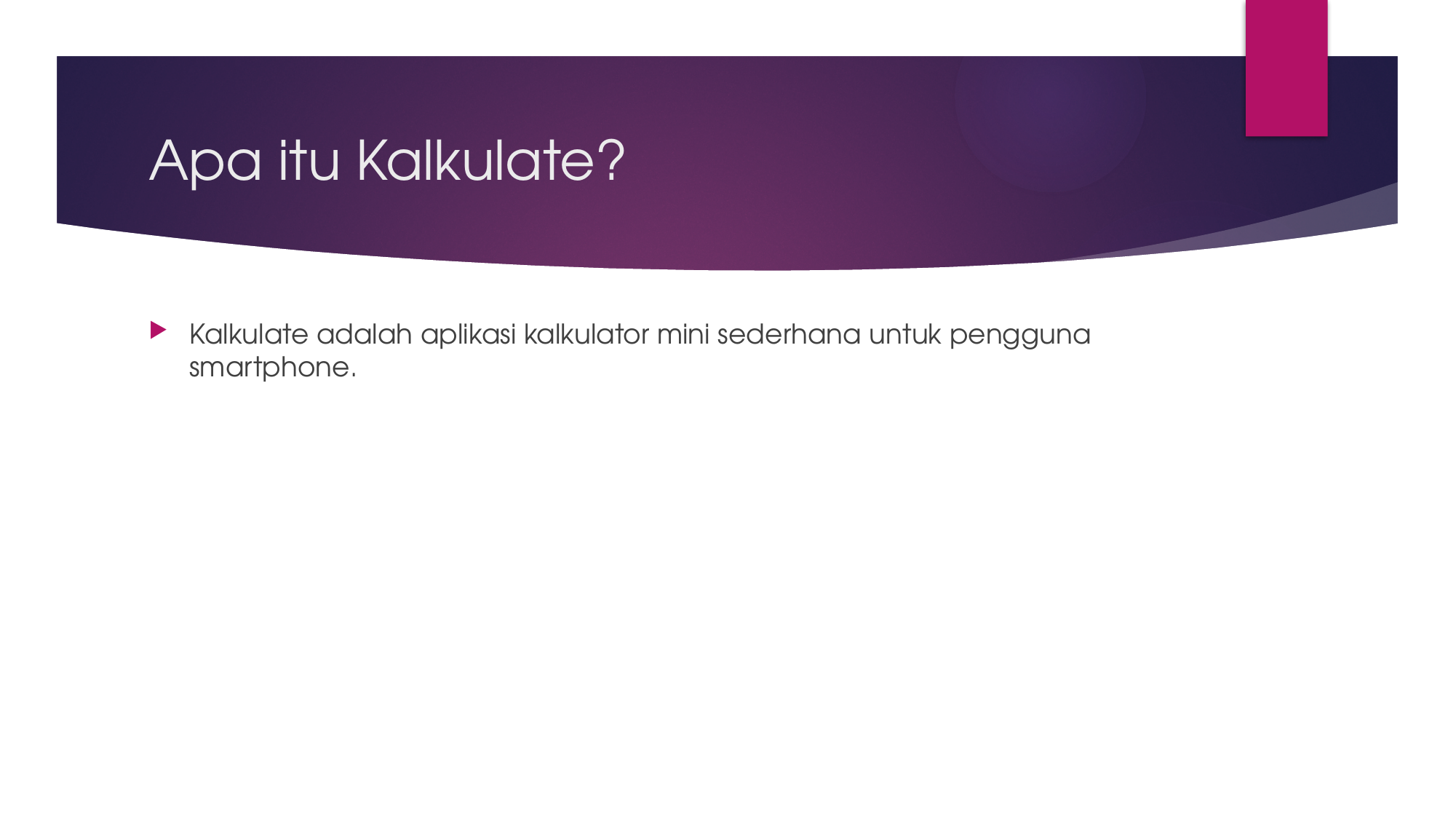

# Apa itu Kalkulate?
Kalkulate adalah aplikasi kalkulator mini sederhana untuk pengguna smartphone.